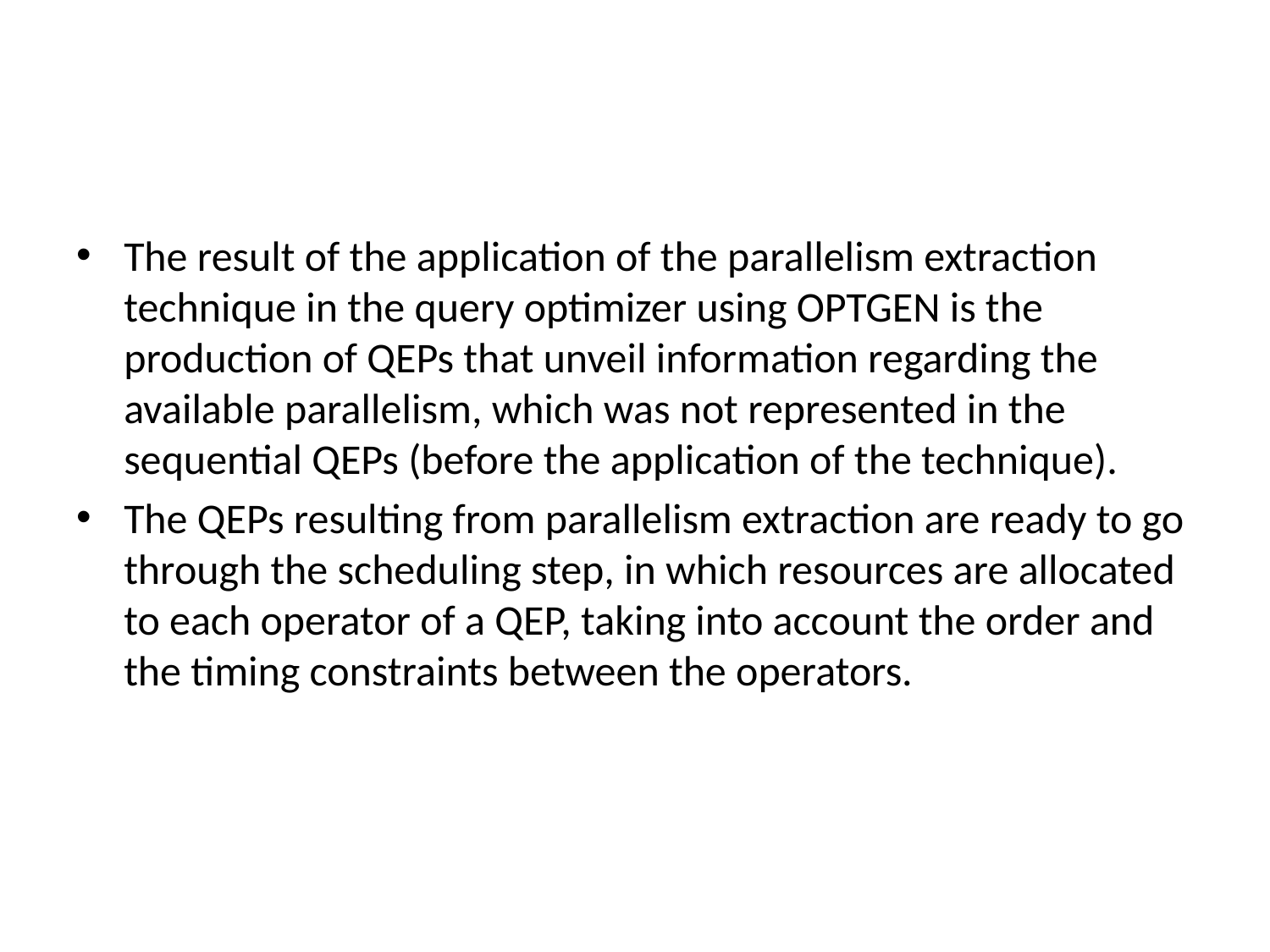

The result of the application of the parallelism extraction technique in the query optimizer using OPTGEN is the production of QEPs that unveil information regarding the available parallelism, which was not represented in the sequential QEPs (before the application of the technique).
The QEPs resulting from parallelism extraction are ready to go through the scheduling step, in which resources are allocated to each operator of a QEP, taking into account the order and the timing constraints between the operators.